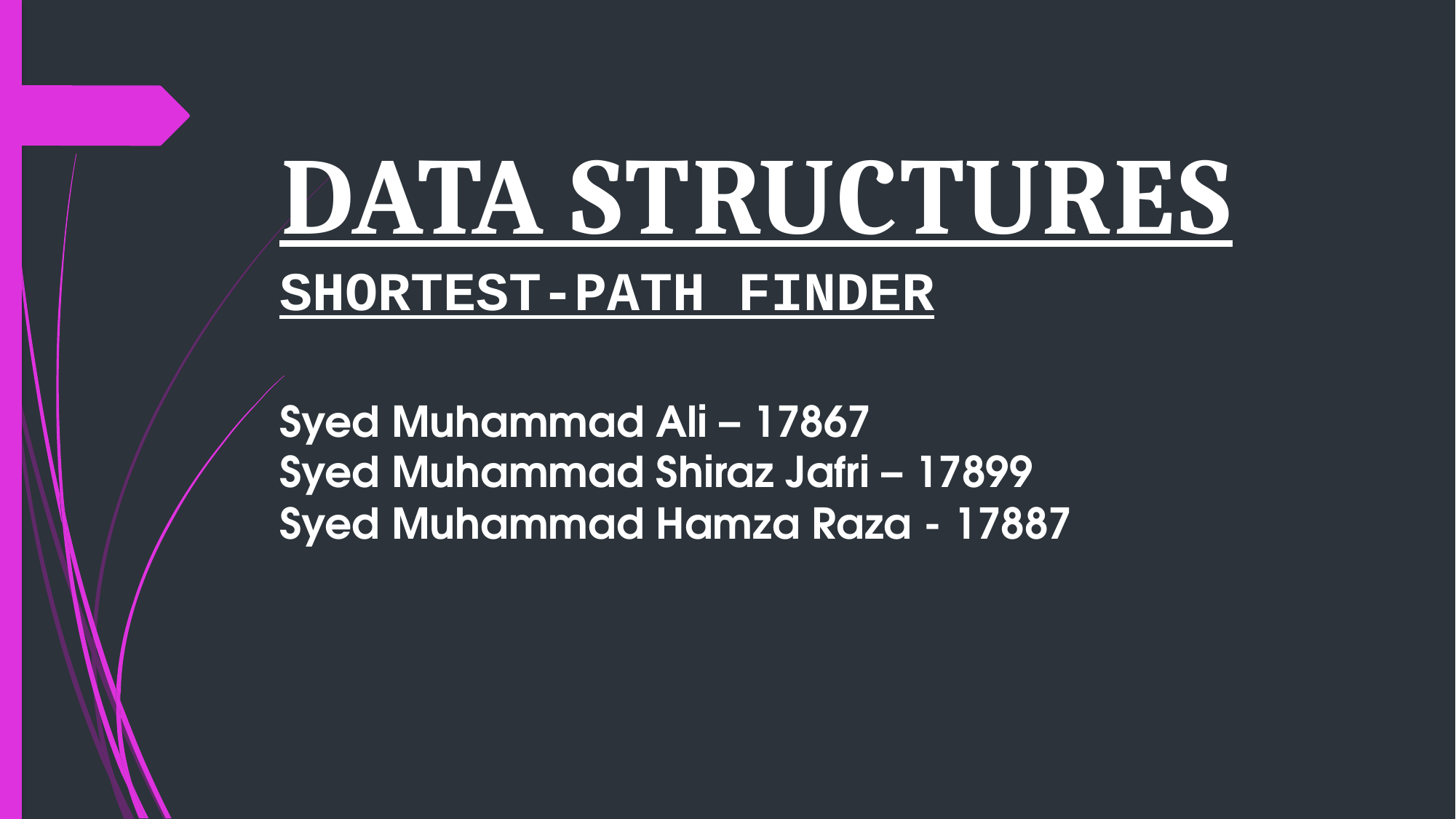

DATA STRUCTURES
SHORTEST-PATH FINDER

Syed Muhammad Ali – 17867
Syed Muhammad Shiraz Jafri – 17899
Syed Muhammad Hamza Raza - 17887